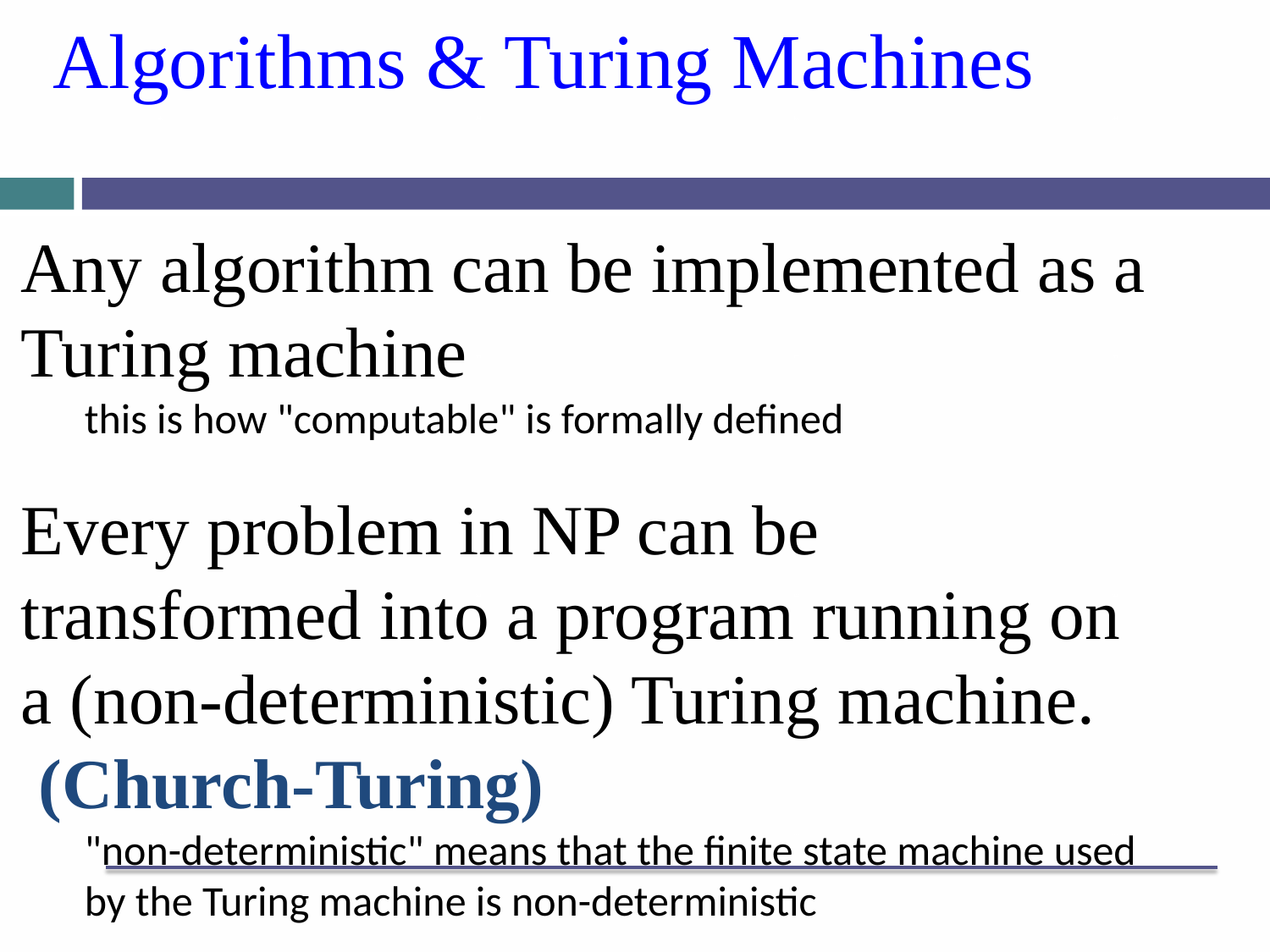

# Algorithms & Turing Machines
Any algorithm can be implemented as a Turing machine
this is how "computable" is formally defined

Every problem in NP can be transformed into a program running on a (non-deterministic) Turing machine.     (Church-Turing)
"non-deterministic" means that the finite state machine used by the Turing machine is non-deterministic